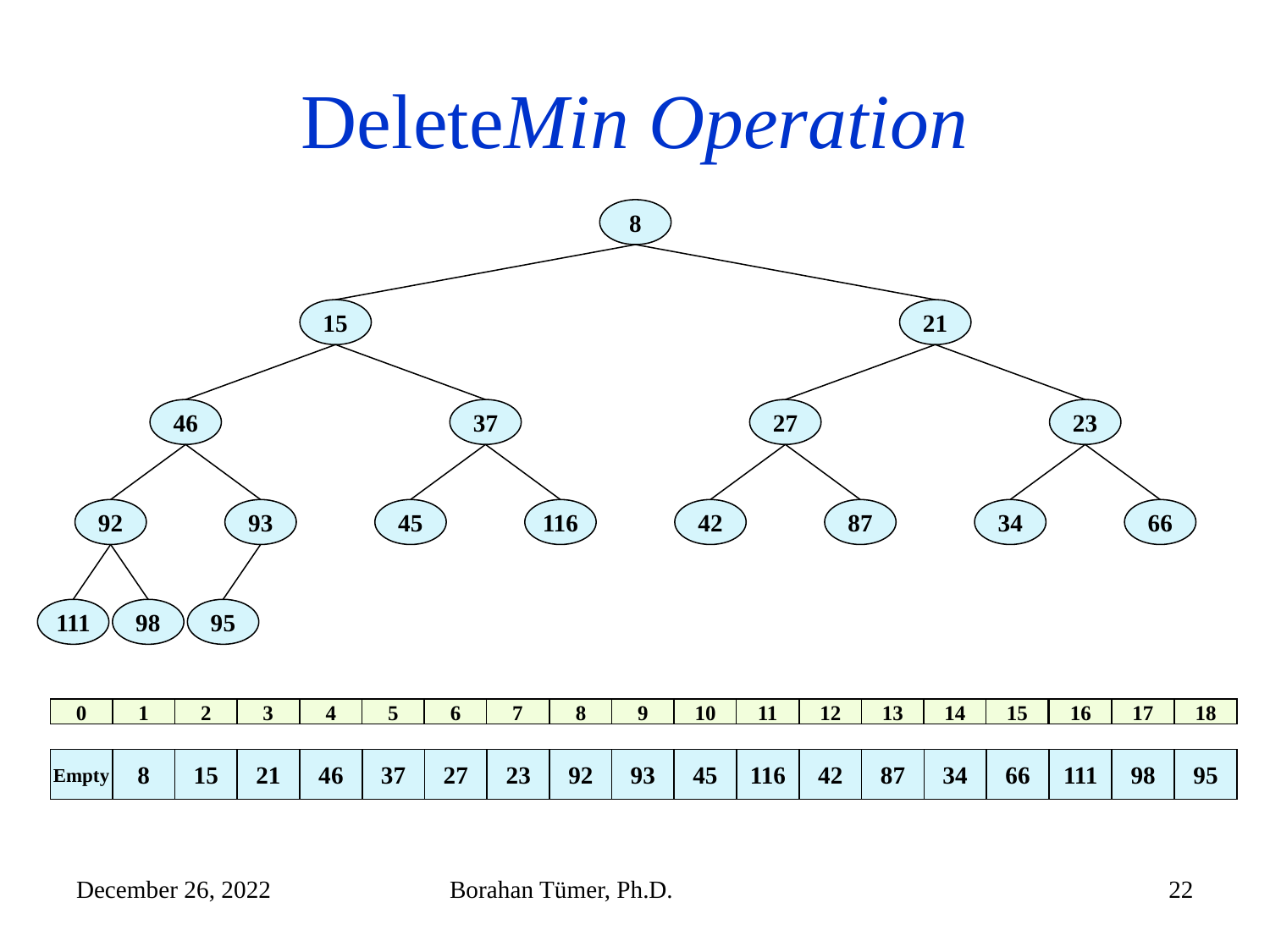

# DeleteMin Operation
8
15
21
46
37
27
23
92
93
45
116
42
87
34
66
111
98
95
0
1
2
3
4
5
6
7
8
9
10
11
12
13
14
15
16
17
18
Empty
8
46
37
15
21
27
23
92
93
42
87
45
116
34
66
111
98
95
December 26, 2022
Borahan Tümer, Ph.D.
22